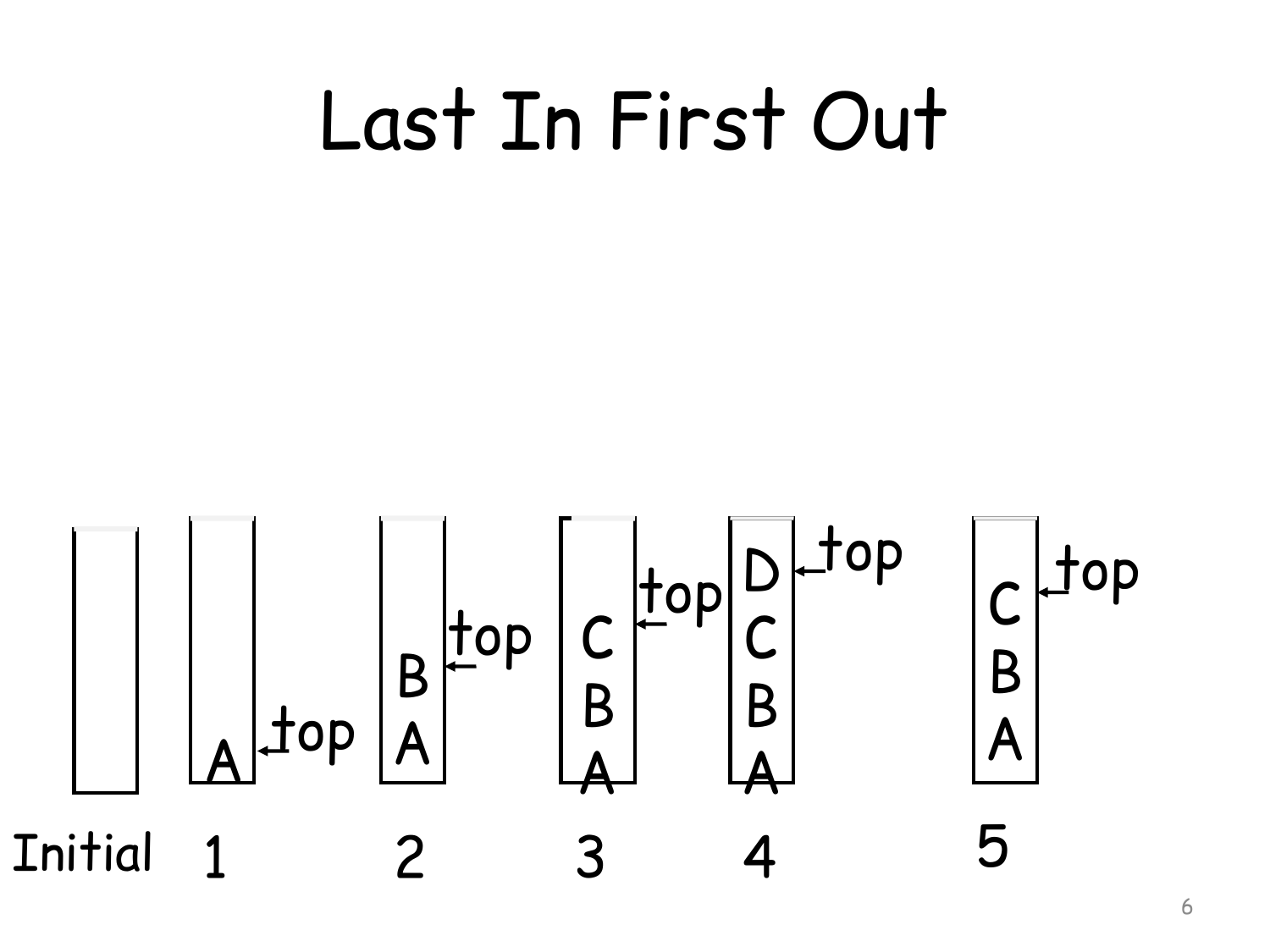

# Last In First Out
top

B
A

C
B
A

D
C
B
A

C
B
A

top

top

top

top
A

5
Initial
1
2
3
4
6